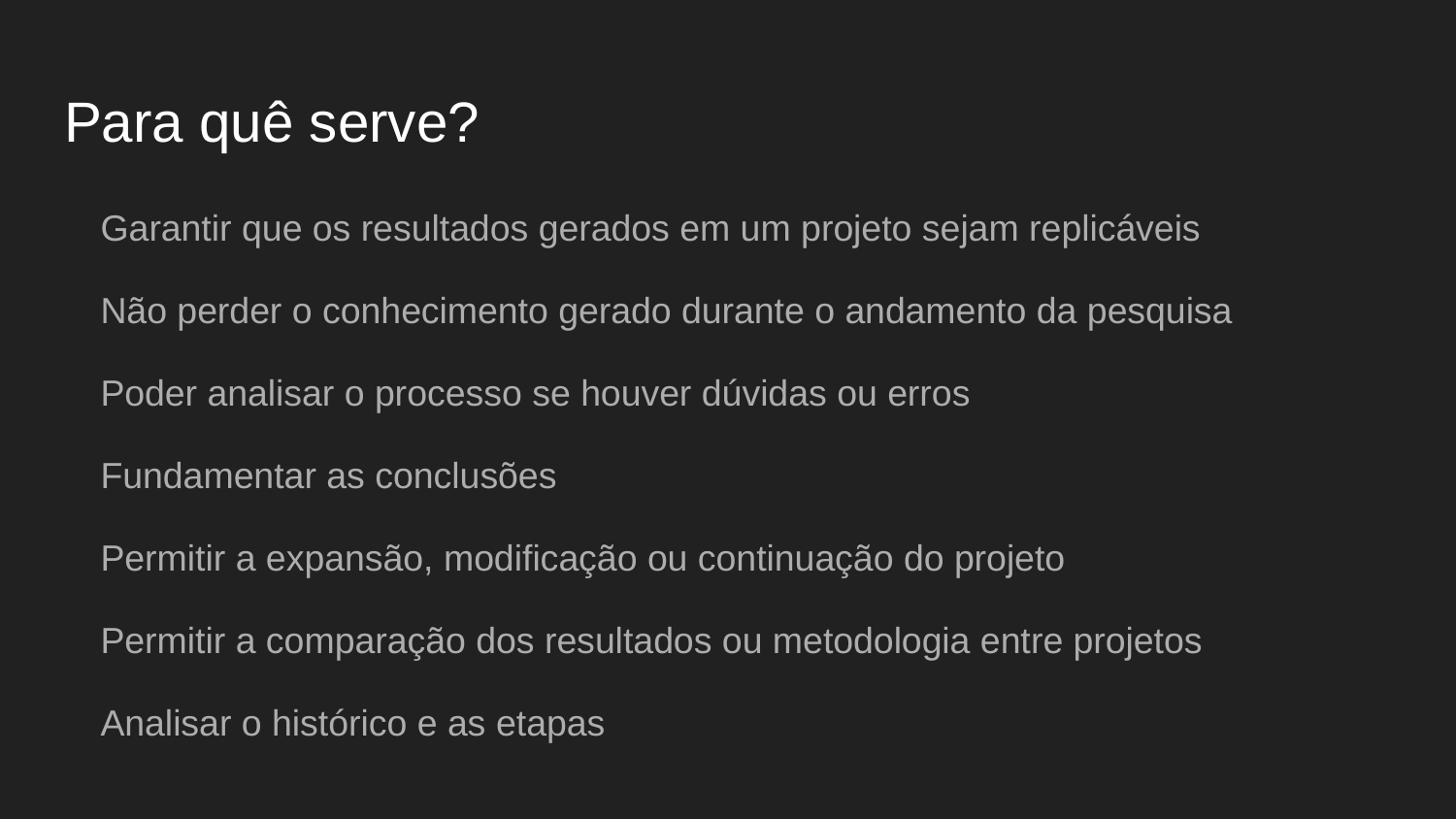

# Para quê serve?
Garantir que os resultados gerados em um projeto sejam replicáveis
Não perder o conhecimento gerado durante o andamento da pesquisa
Poder analisar o processo se houver dúvidas ou erros
Fundamentar as conclusões
Permitir a expansão, modificação ou continuação do projeto
Permitir a comparação dos resultados ou metodologia entre projetos
Analisar o histórico e as etapas